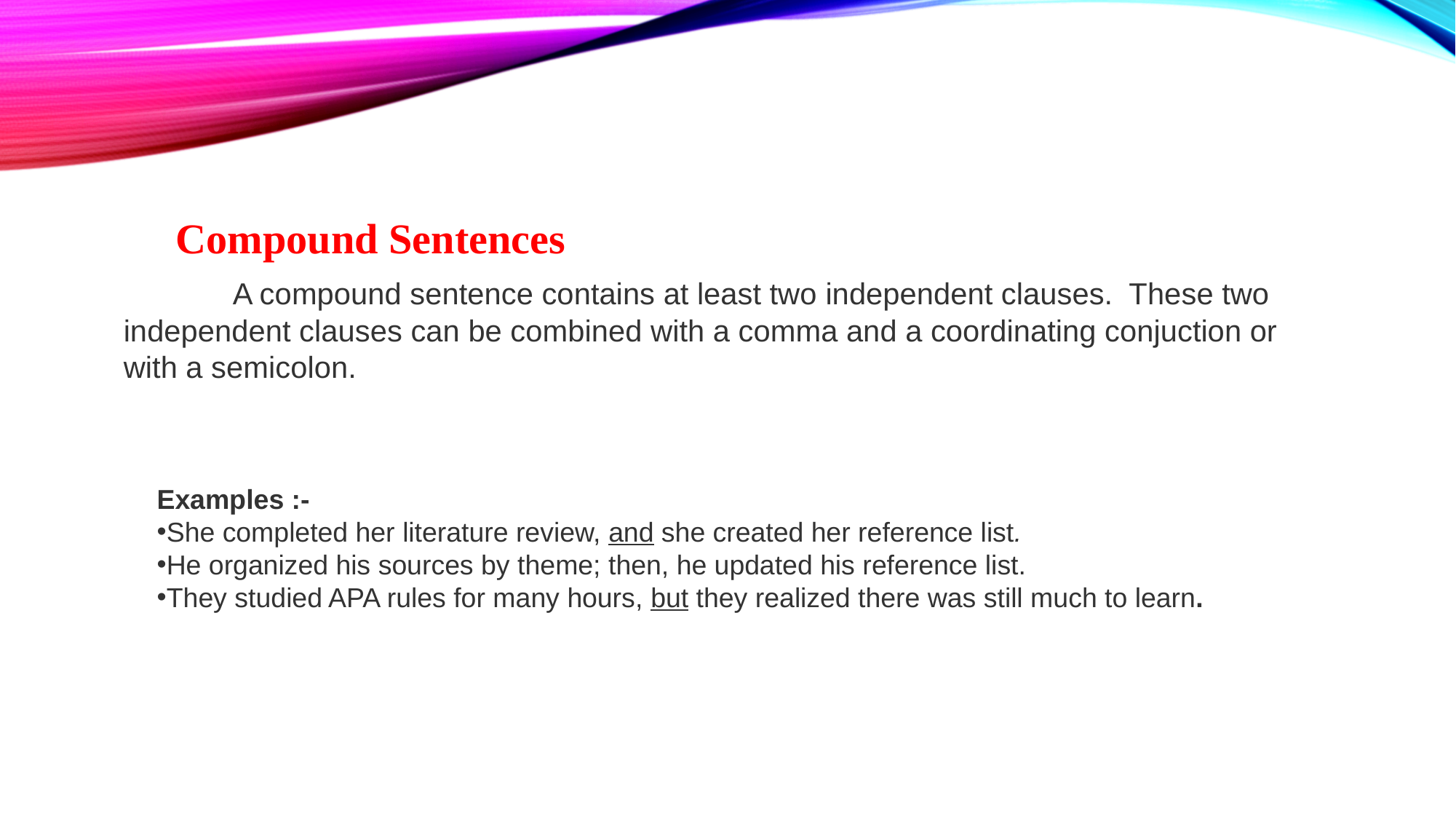

Compound Sentences

	A compound sentence contains at least two independent clauses.  These two independent clauses can be combined with a comma and a coordinating conjuction or with a semicolon.
Examples :-
She completed her literature review, and she created her reference list.
He organized his sources by theme; then, he updated his reference list.
They studied APA rules for many hours, but they realized there was still much to learn.